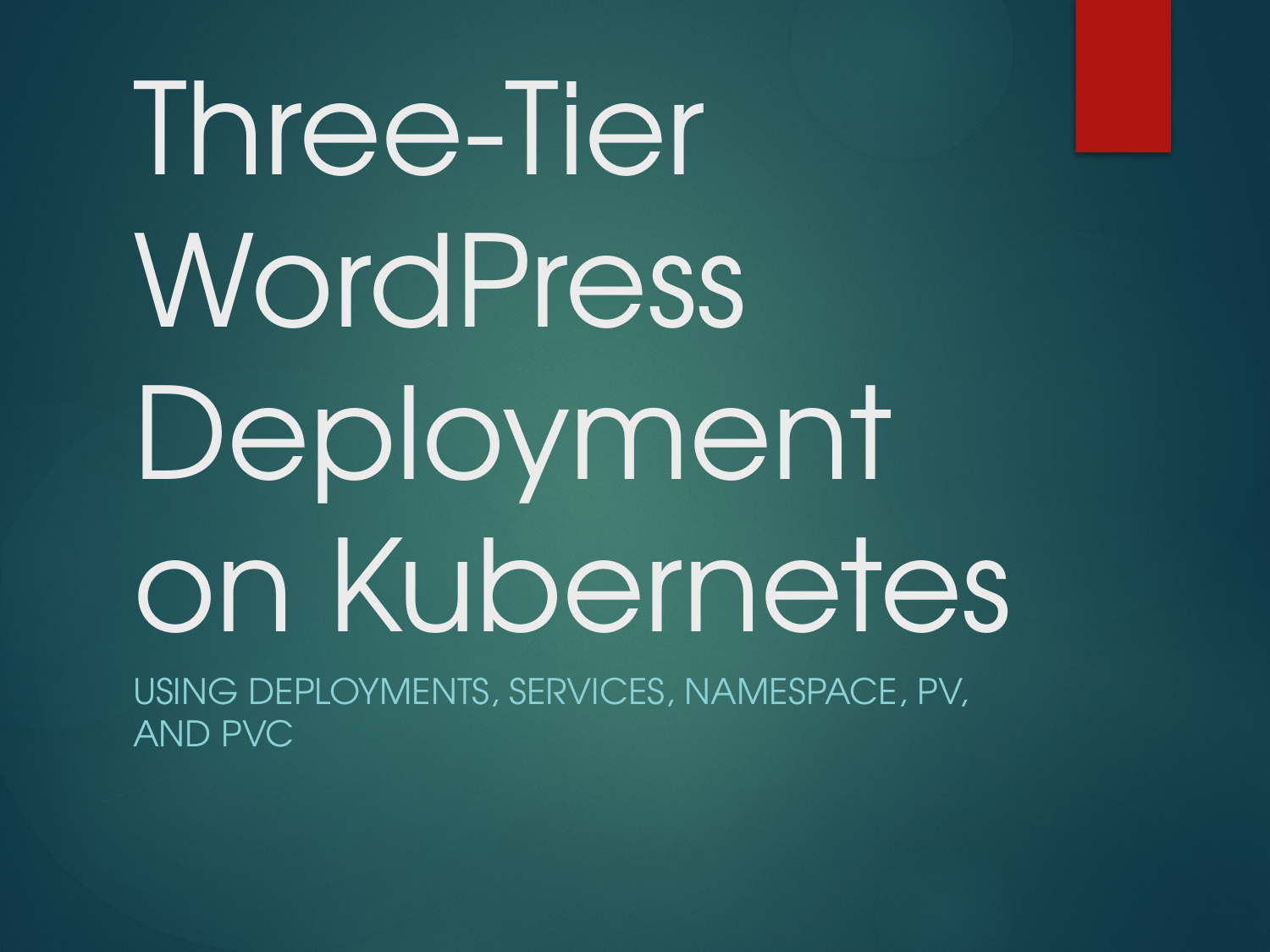

# Three-Tier WordPress Deployment on Kubernetes
Using Deployments, Services, Namespace, PV, and PVC